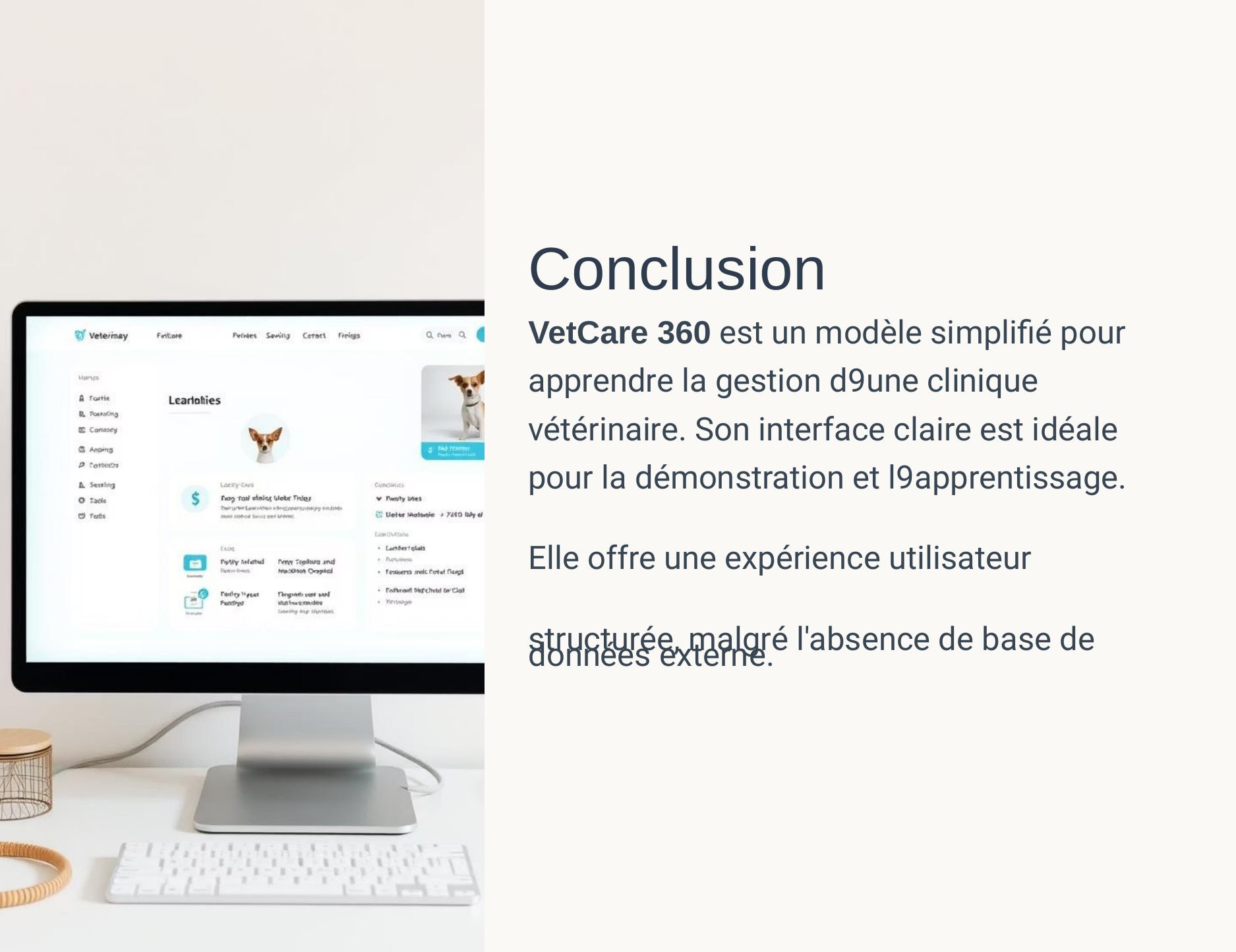

Conclusion
VetCare 360 est un modèle simplifié pour apprendre la gestion d9une clinique vétérinaire. Son interface claire est idéale pour la démonstration et l9apprentissage.
Elle offre une expérience utilisateur structurée, malgré l'absence de base de
données externe.